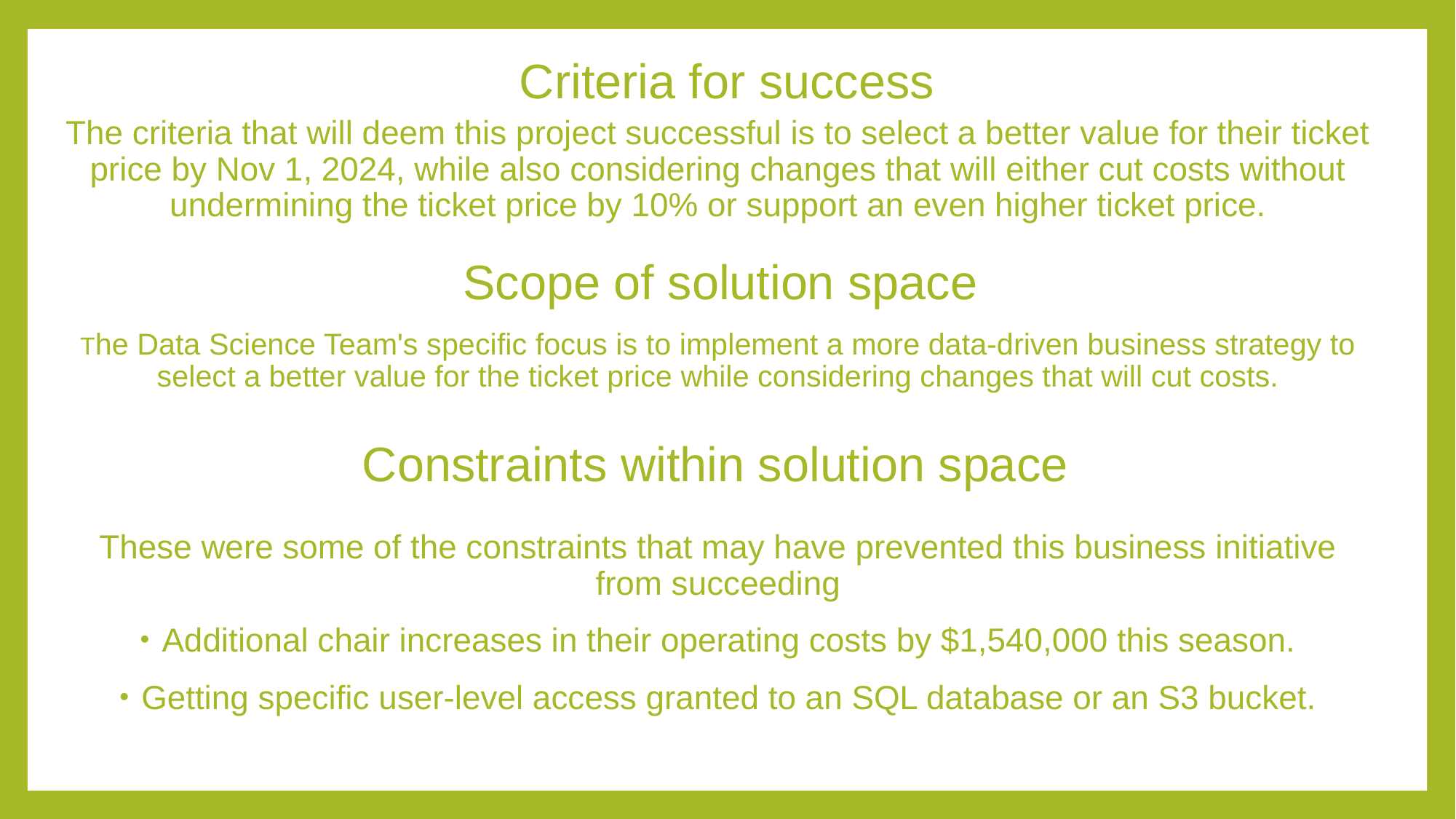

# Criteria for success
The criteria that will deem this project successful is to select a better value for their ticket price by Nov 1, 2024, while also considering changes that will either cut costs without undermining the ticket price by 10% or support an even higher ticket price.
Scope of solution space
The Data Science Team's specific focus is to implement a more data-driven business strategy to select a better value for the ticket price while considering changes that will cut costs.
Constraints within solution space
These were some of the constraints that may have prevented this business initiative from succeeding
Additional chair increases in their operating costs by $1,540,000 this season.
Getting specific user-level access granted to an SQL database or an S3 bucket.